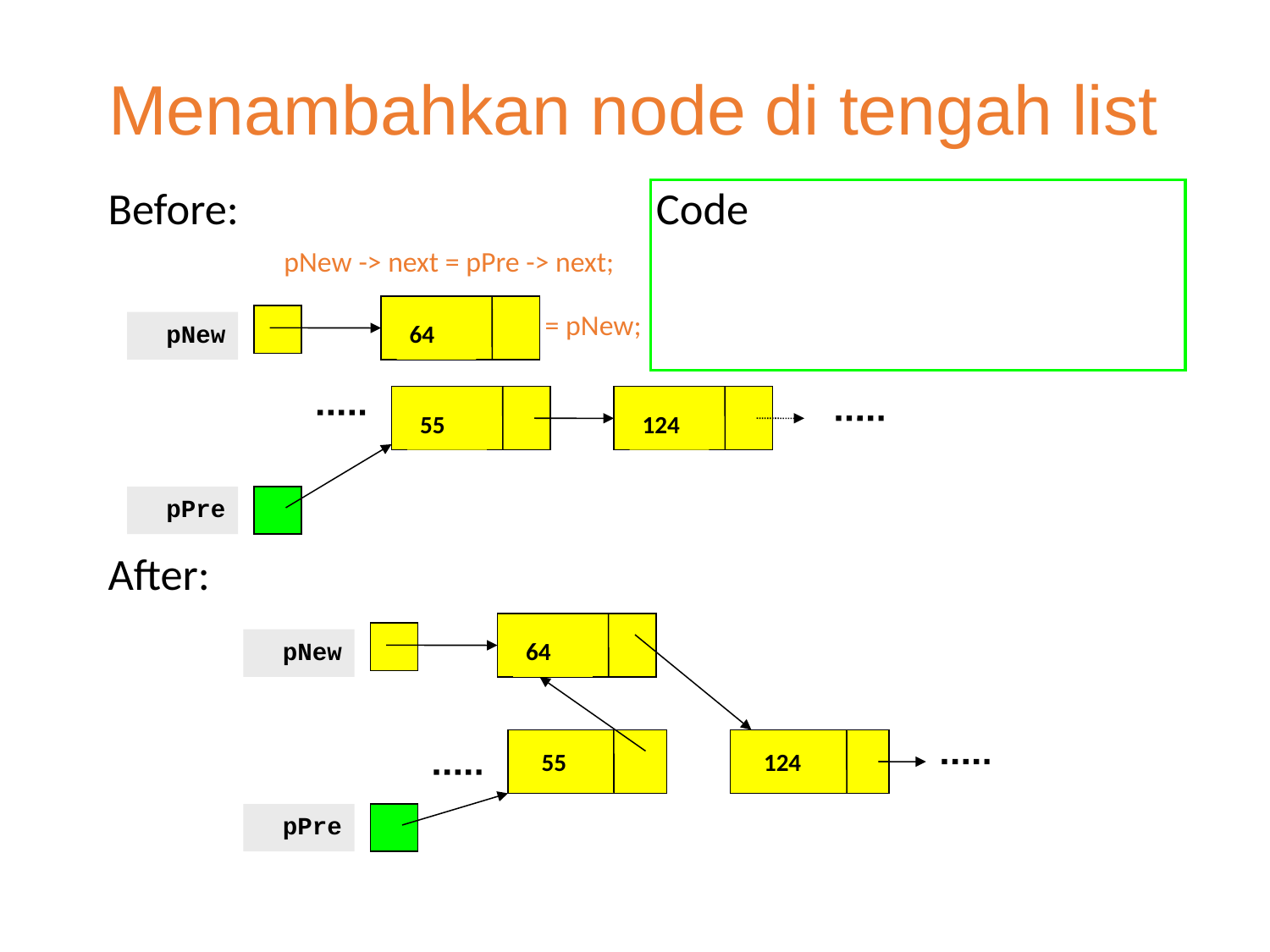

# Menambahkan node di tengah list
Before:                                          Code
			       		pNew -> next = pPre -> next;
				         	 	pPre -> next = pNew;

After:

pNew
64

55
124

pPre

pNew
64

55
124

pPre